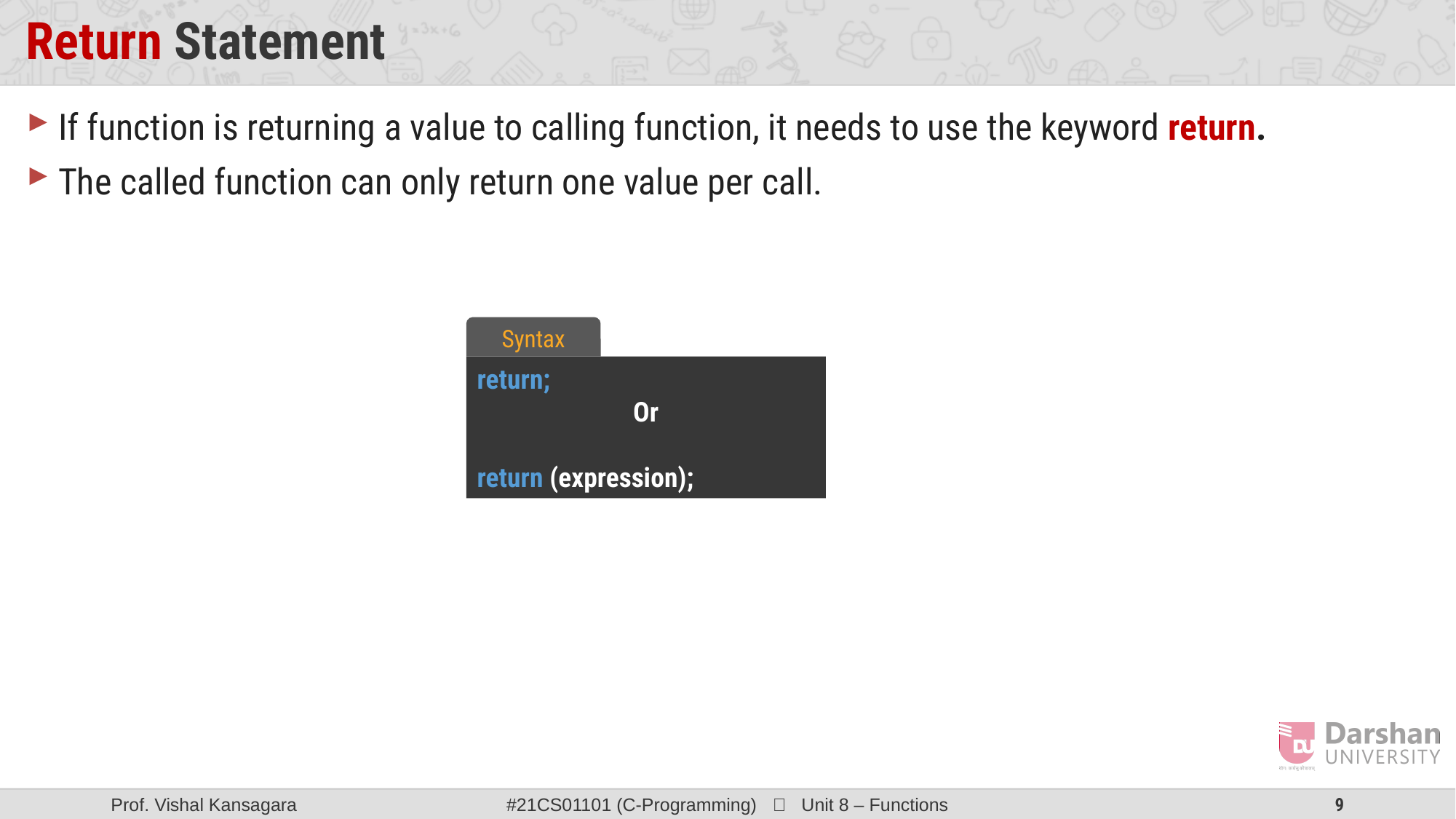

# Return Statement
If function is returning a value to calling function, it needs to use the keyword return.
The called function can only return one value per call.

Syntax
return;
Or

return (expression);